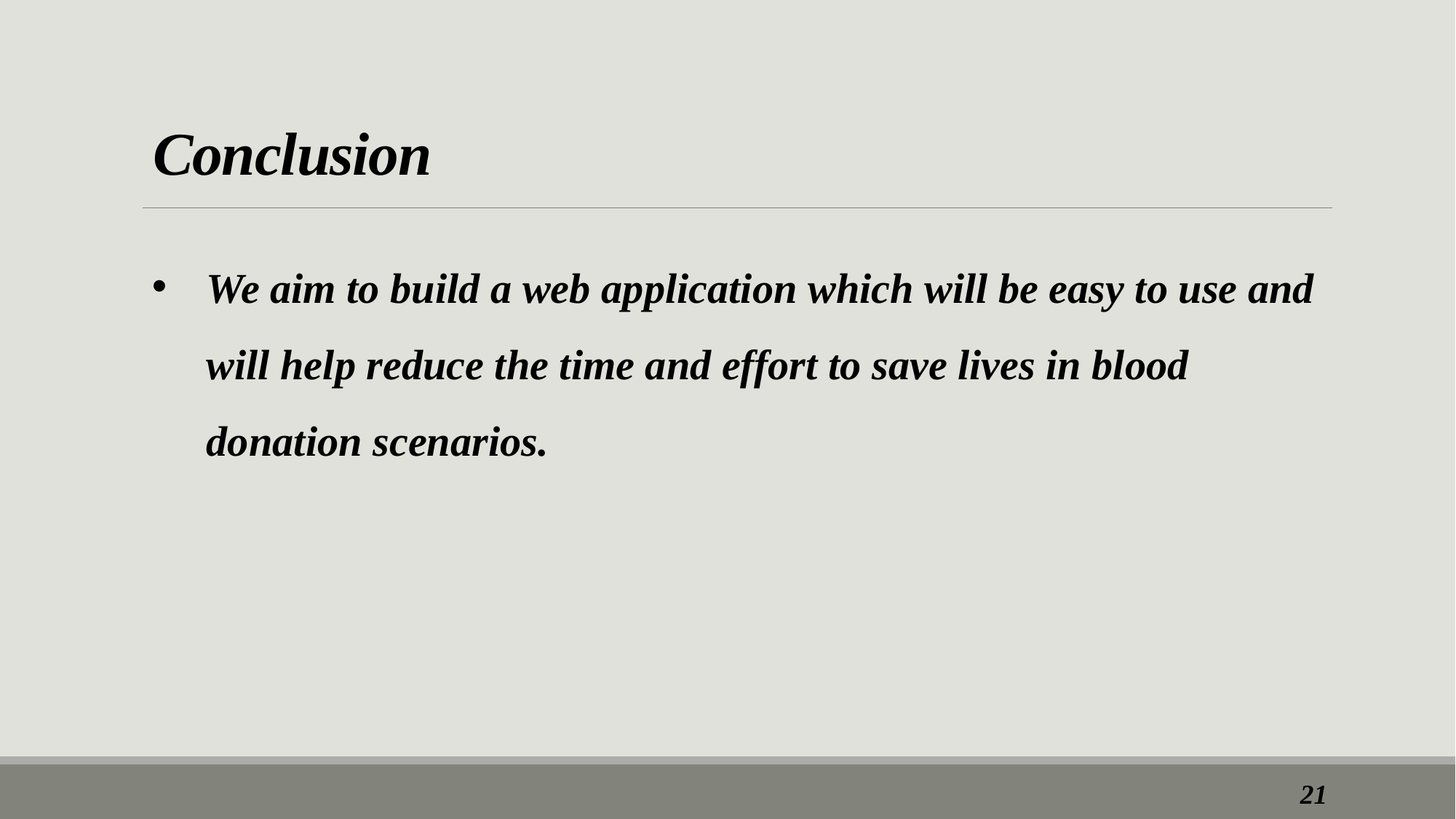

# Conclusion
We aim to build a web application which will be easy to use and will help reduce the time and effort to save lives in blood donation scenarios.
21